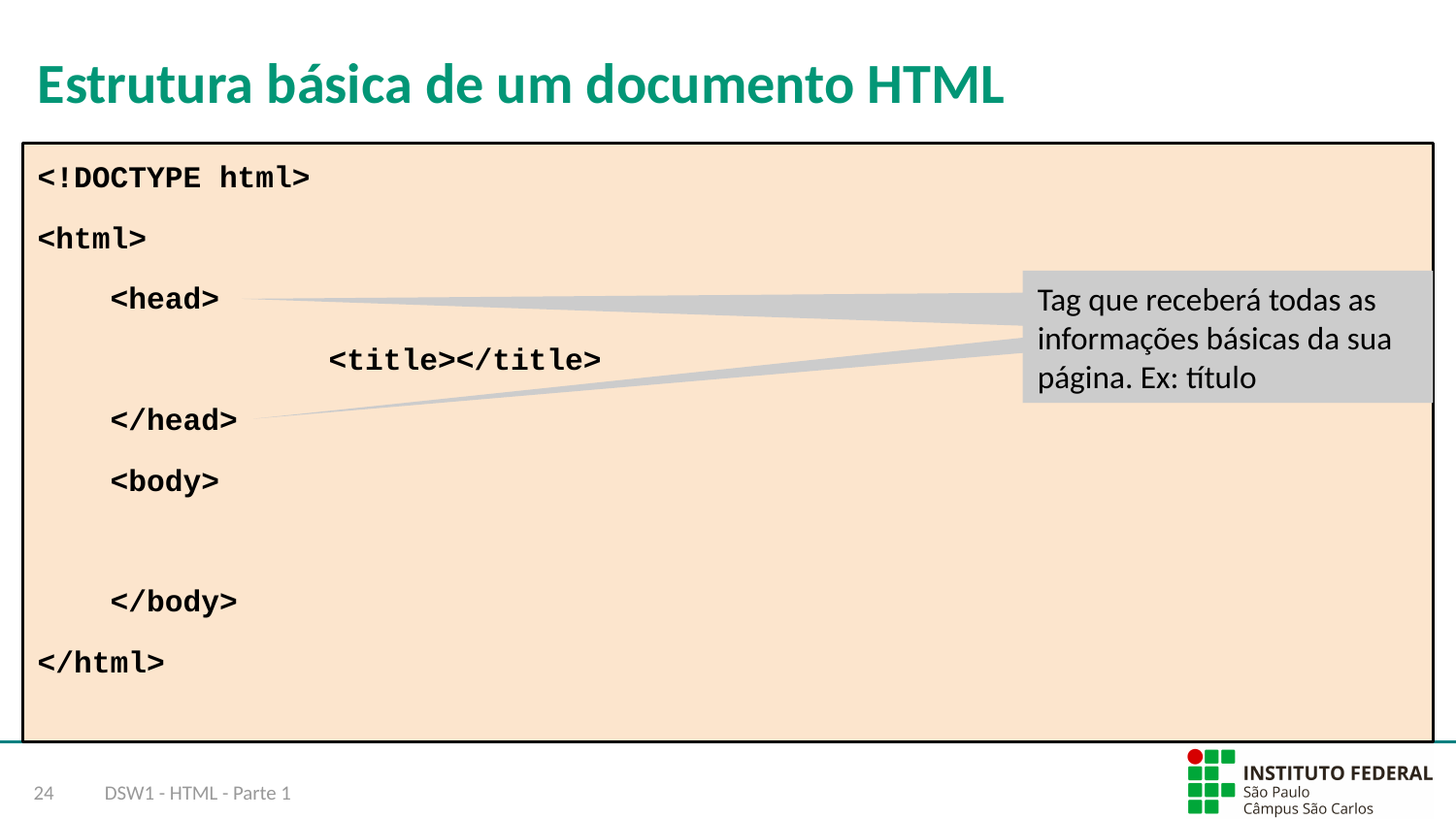

# Estrutura básica de um documento HTML
<!DOCTYPE html>
<html>
<head>
   		<title></title>
</head>
<body>

</body>
</html>
Tag que receberá todas as informações básicas da sua página. Ex: título

24